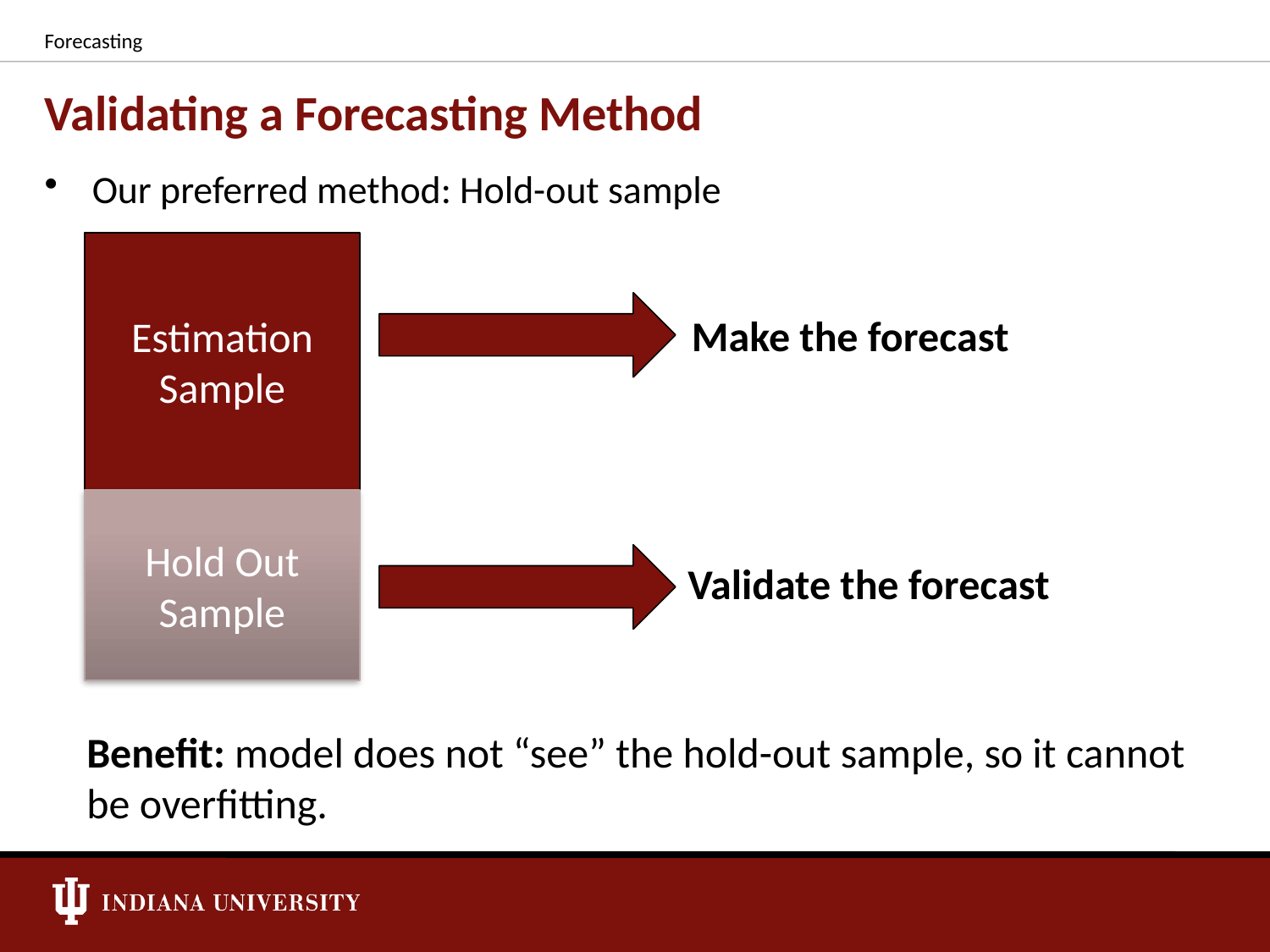

Forecasting
# Validating a Forecasting Method
Our preferred method: Hold-out sample
Estimation Sample

Make the forecast
Hold Out Sample

Validate the forecast
Benefit: model does not “see” the hold-out sample, so it cannot be overfitting.